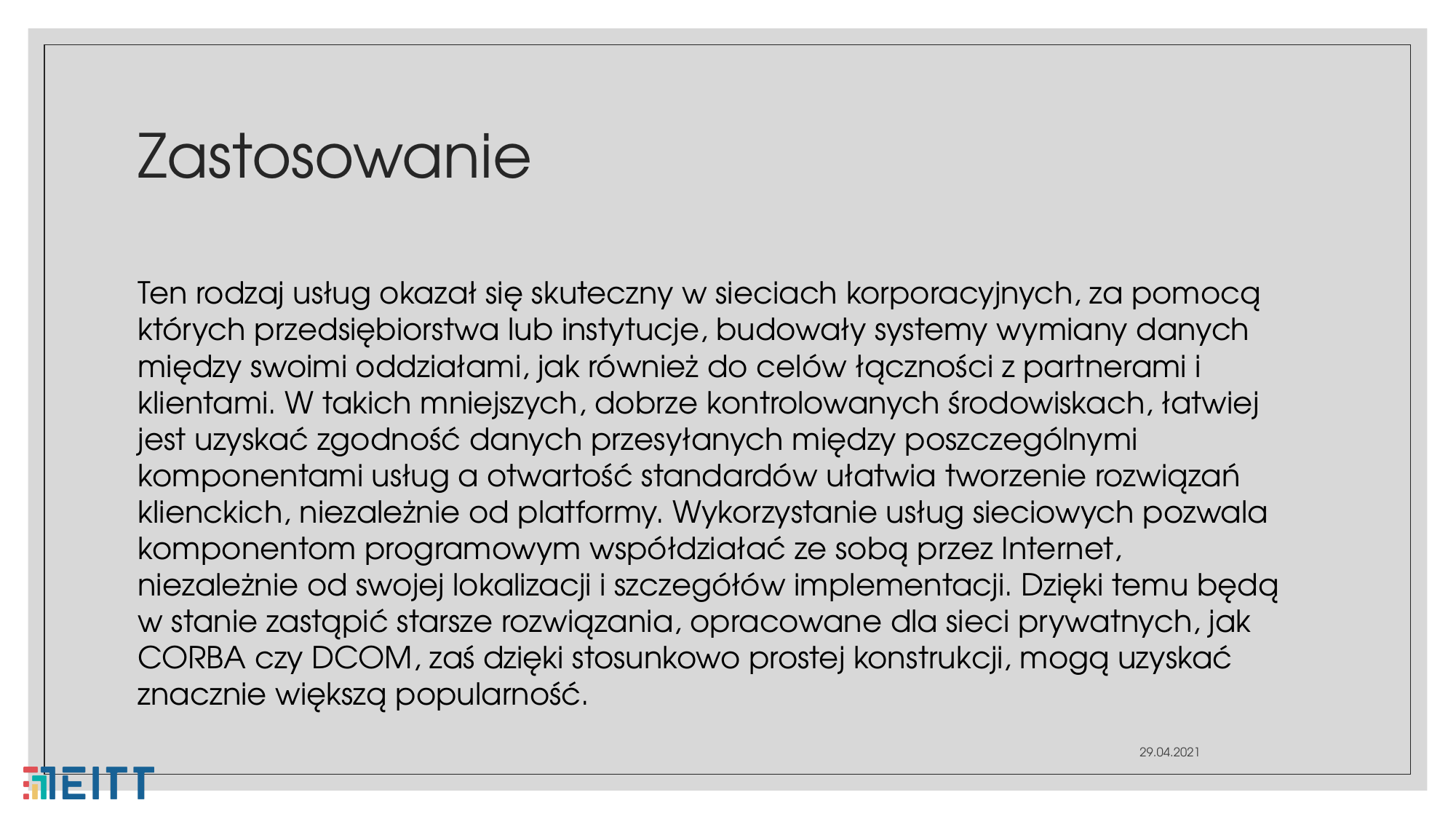

# Zastosowanie
Ten rodzaj usług okazał się skuteczny w sieciach korporacyjnych, za pomocą których przedsiębiorstwa lub instytucje, budowały systemy wymiany danych między swoimi oddziałami, jak również do celów łączności z partnerami i klientami. W takich mniejszych, dobrze kontrolowanych środowiskach, łatwiej jest uzyskać zgodność danych przesyłanych między poszczególnymi komponentami usług a otwartość standardów ułatwia tworzenie rozwiązań klienckich, niezależnie od platformy. Wykorzystanie usług sieciowych pozwala komponentom programowym współdziałać ze sobą przez Internet, niezależnie od swojej lokalizacji i szczegółów implementacji. Dzięki temu będą w stanie zastąpić starsze rozwiązania, opracowane dla sieci prywatnych, jak CORBA czy DCOM, zaś dzięki stosunkowo prostej konstrukcji, mogą uzyskać znacznie większą popularność.
29.04.2021